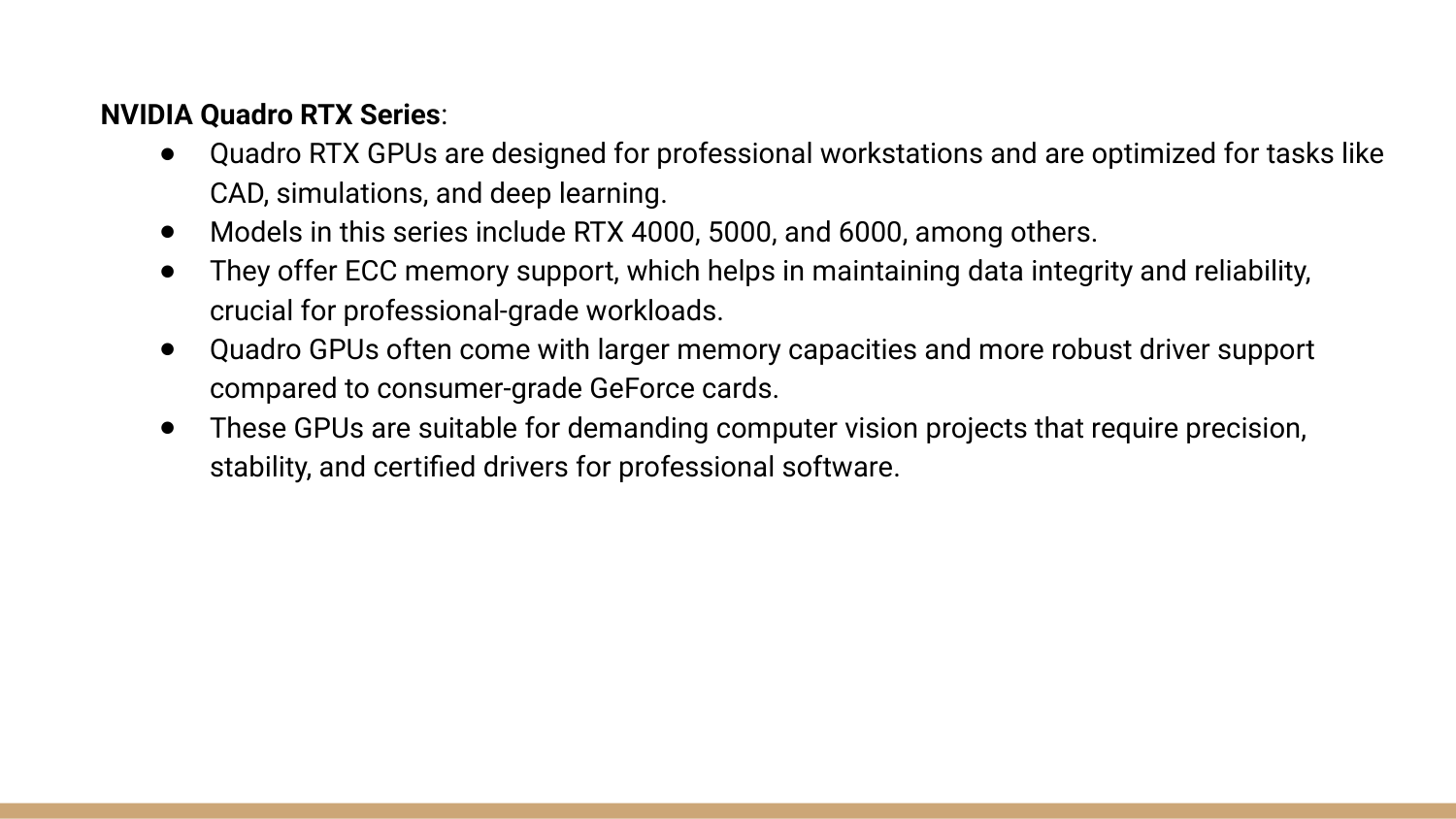

NVIDIA Quadro RTX Series:
Quadro RTX GPUs are designed for professional workstations and are optimized for tasks like CAD, simulations, and deep learning.
Models in this series include RTX 4000, 5000, and 6000, among others.
They offer ECC memory support, which helps in maintaining data integrity and reliability, crucial for professional-grade workloads.
Quadro GPUs often come with larger memory capacities and more robust driver support compared to consumer-grade GeForce cards.
These GPUs are suitable for demanding computer vision projects that require precision, stability, and certified drivers for professional software.